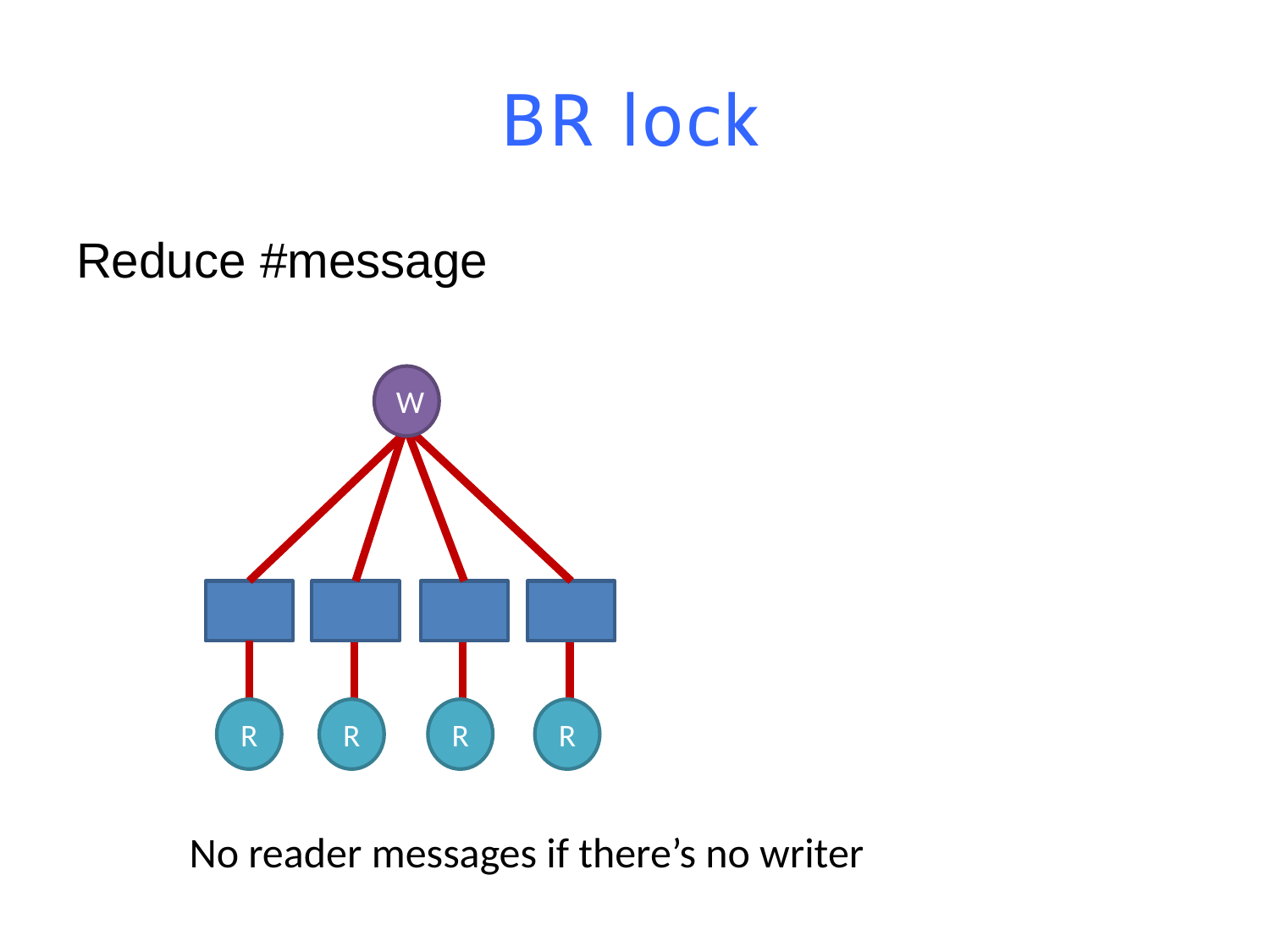

# BR lock
Reduce #message
W

R
R
R
R
No reader messages if there’s no writer